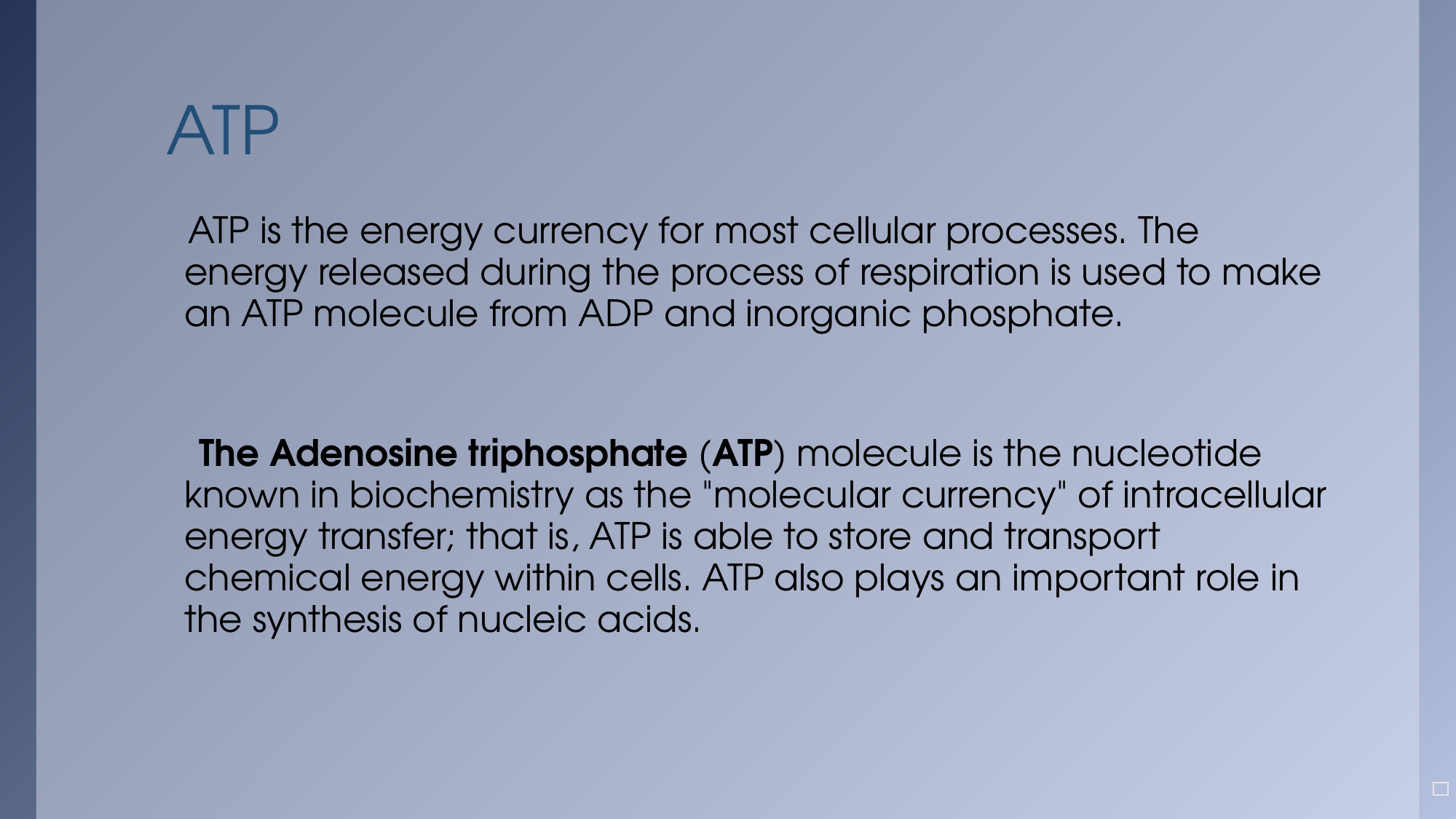

# ATP
    ATP is the energy currency for most cellular processes. The energy released during the process of respiration is used to make an ATP molecule from ADP and inorganic phosphate.

     The Adenosine triphosphate (ATP) molecule is the nucleotide known in biochemistry as the "molecular currency" of intracellular energy transfer; that is, ATP is able to store and transport chemical energy within cells. ATP also plays an important role in the synthesis of nucleic acids.